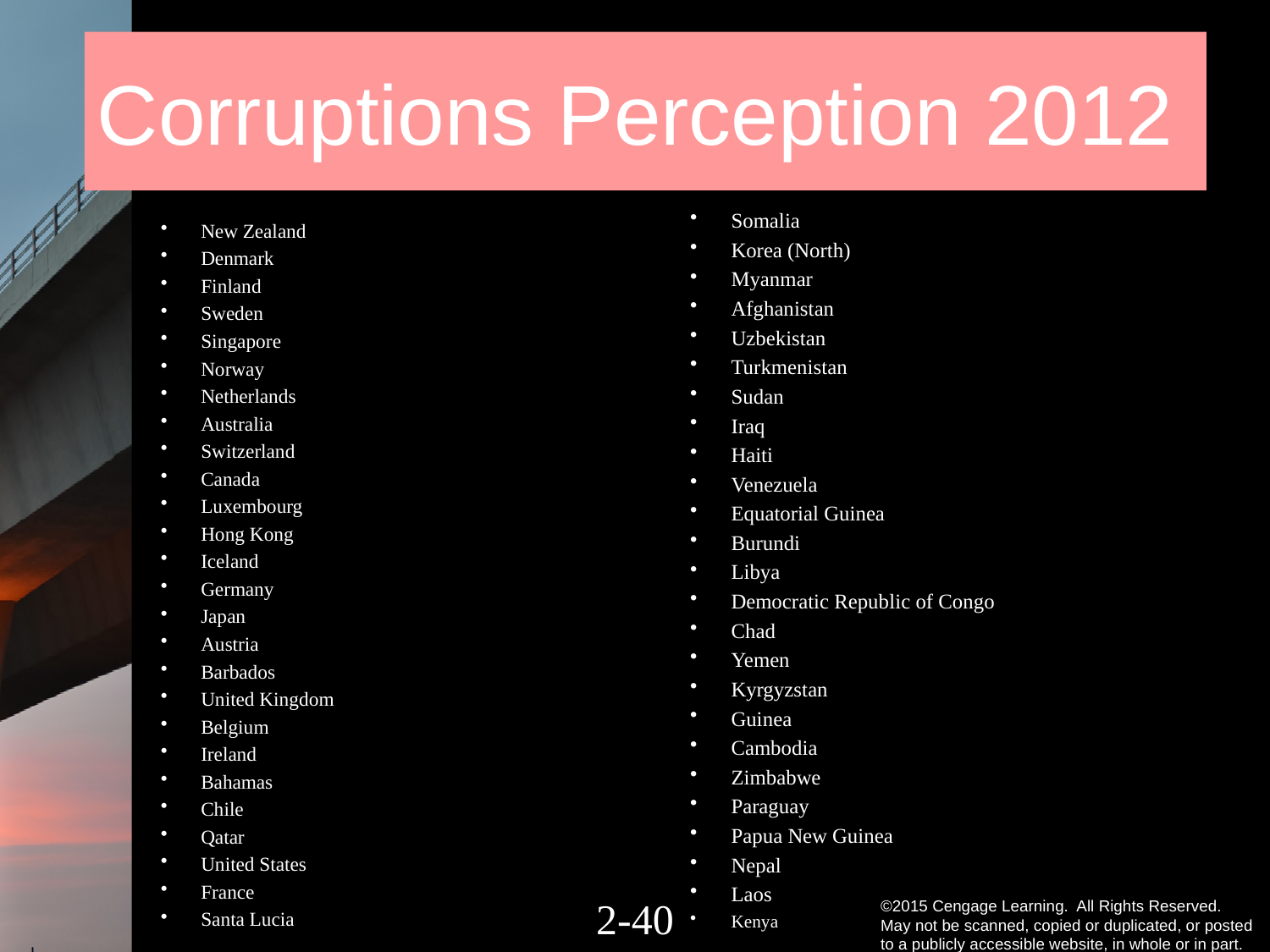

# Corruptions Perception 2012

New Zealand
Denmark
Finland
Sweden
Singapore
Norway
Netherlands
Australia
Switzerland
Canada
Luxembourg
Hong Kong
Iceland
Germany
Japan
Austria
Barbados
United Kingdom
Belgium
Ireland
Bahamas
Chile
Qatar
United States
France
Santa Lucia
Somalia
Korea (North)
Myanmar
Afghanistan
Uzbekistan
Turkmenistan
Sudan
Iraq
Haiti
Venezuela
Equatorial Guinea
Burundi
Libya
Democratic Republic of Congo
Chad
Yemen
Kyrgyzstan
Guinea
Cambodia
Zimbabwe
Paraguay
Papua New Guinea
Nepal
Laos
Kenya
2-40